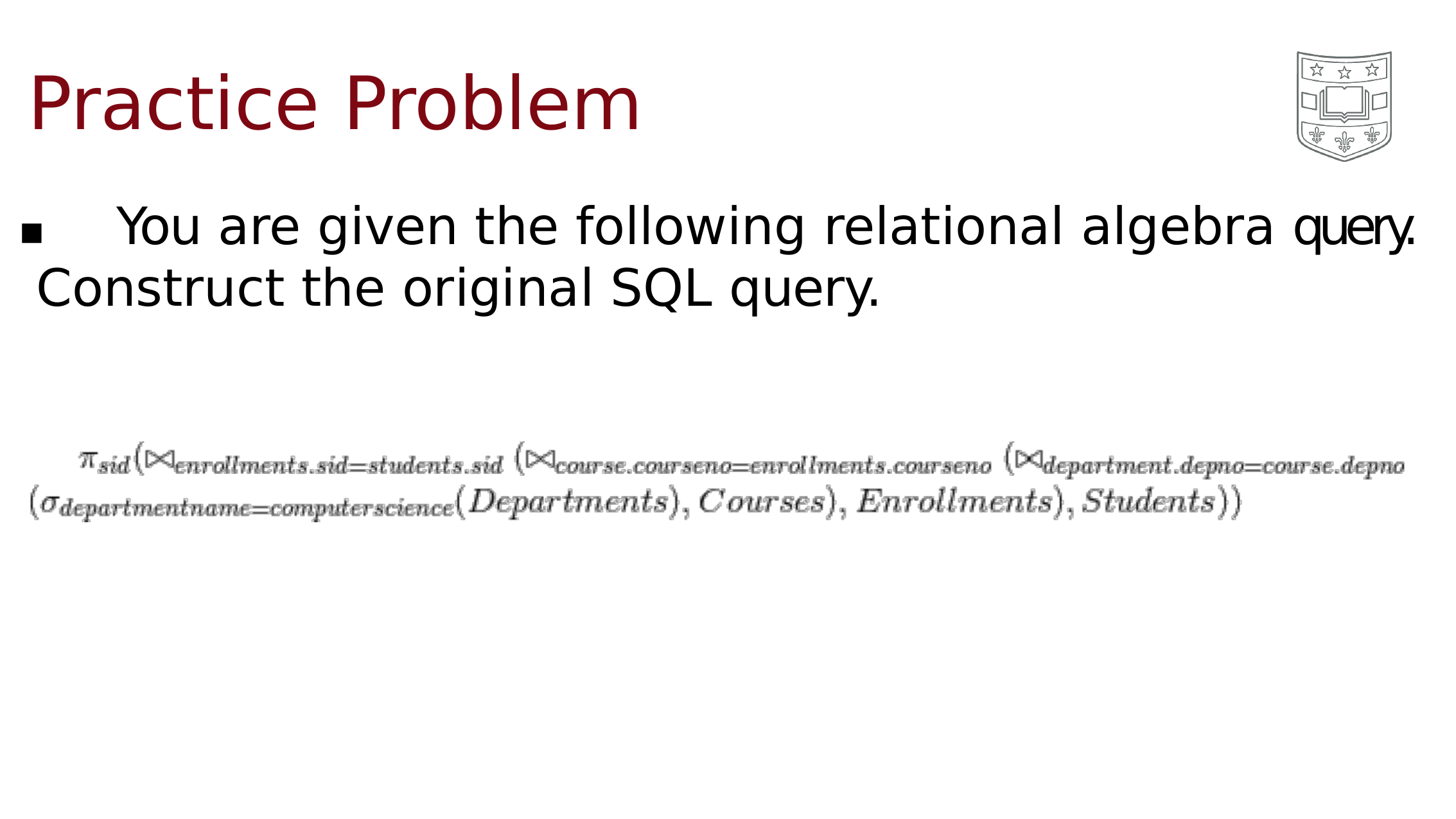

Practice Problem
◼	You are given the following relational algebra query.  Construct the original SQL query.